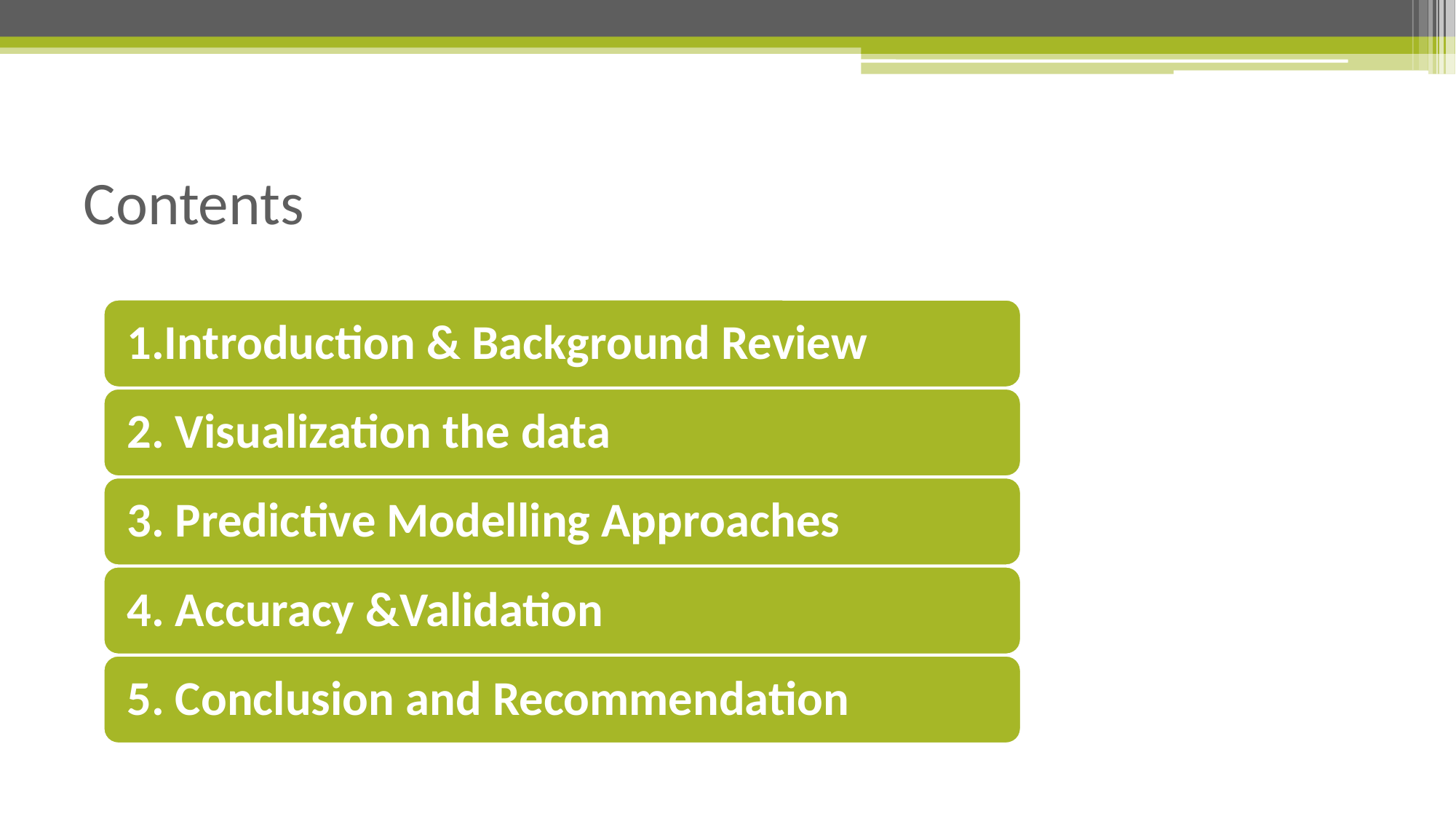

# Contents
1.Introduction & Background Review
2. Visualization the data
3. Predictive Modelling Approaches
4. Accuracy &Validation
5. Conclusion and Recommendation